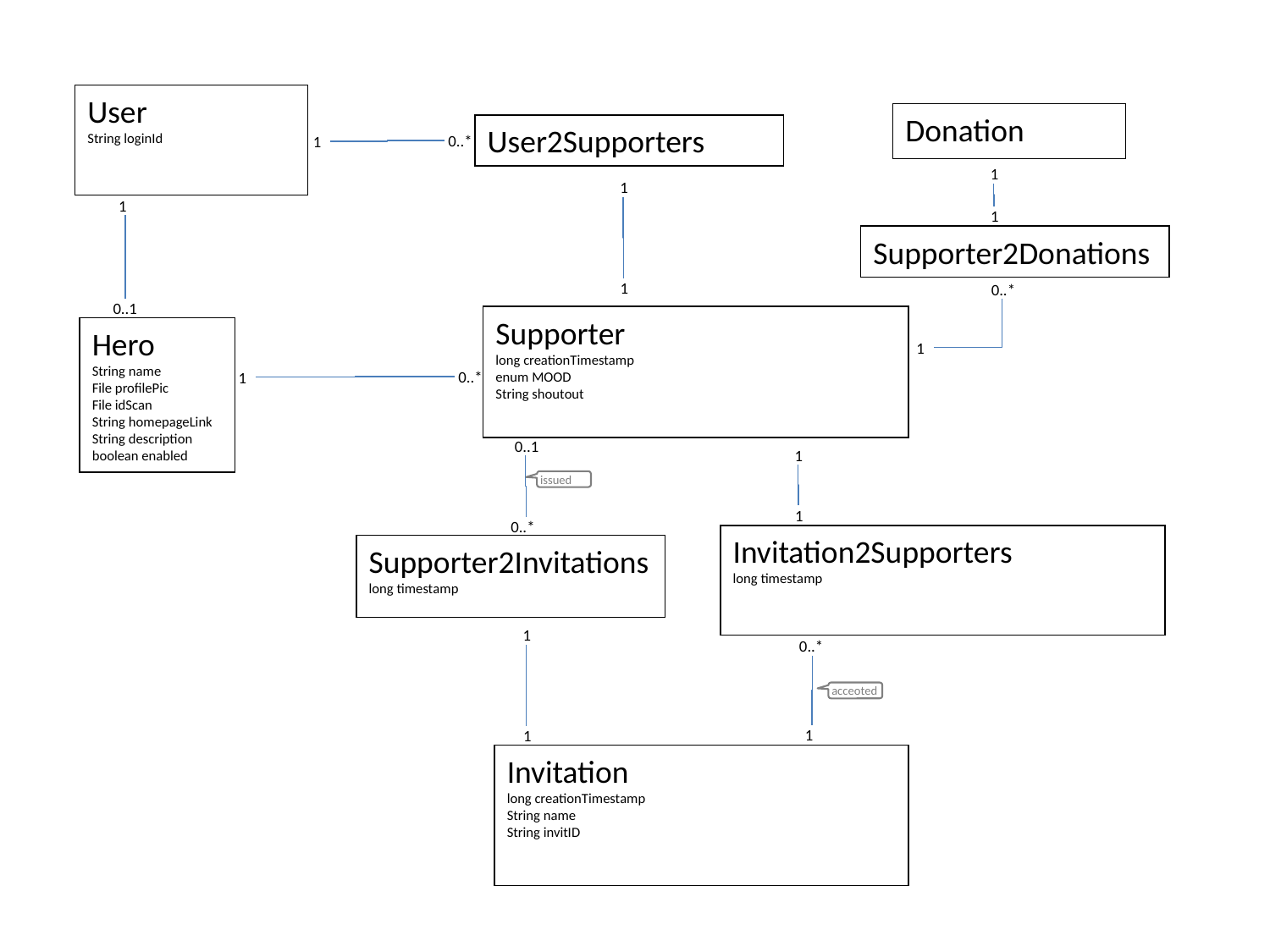

User
String loginId
Donation

User2Supporters

 0..*
 1
 1
 1
 1
 1
Supporter2Donations

 1
 0..*
 0..1
Supporter
long creationTimestamp
enum MOOD
String shoutout
Hero
String name
File profilePic
File idScan
String homepageLink
String description
boolean enabled

 1
 0..*
 1
 0..1
 1
issued
 1
 0..*
Invitation2Supporters
long timestamp
Supporter2Invitations
long timestamp
 0..*
 1
acceoted
1
 1
Invitation
long creationTimestamp
String name
String invitID